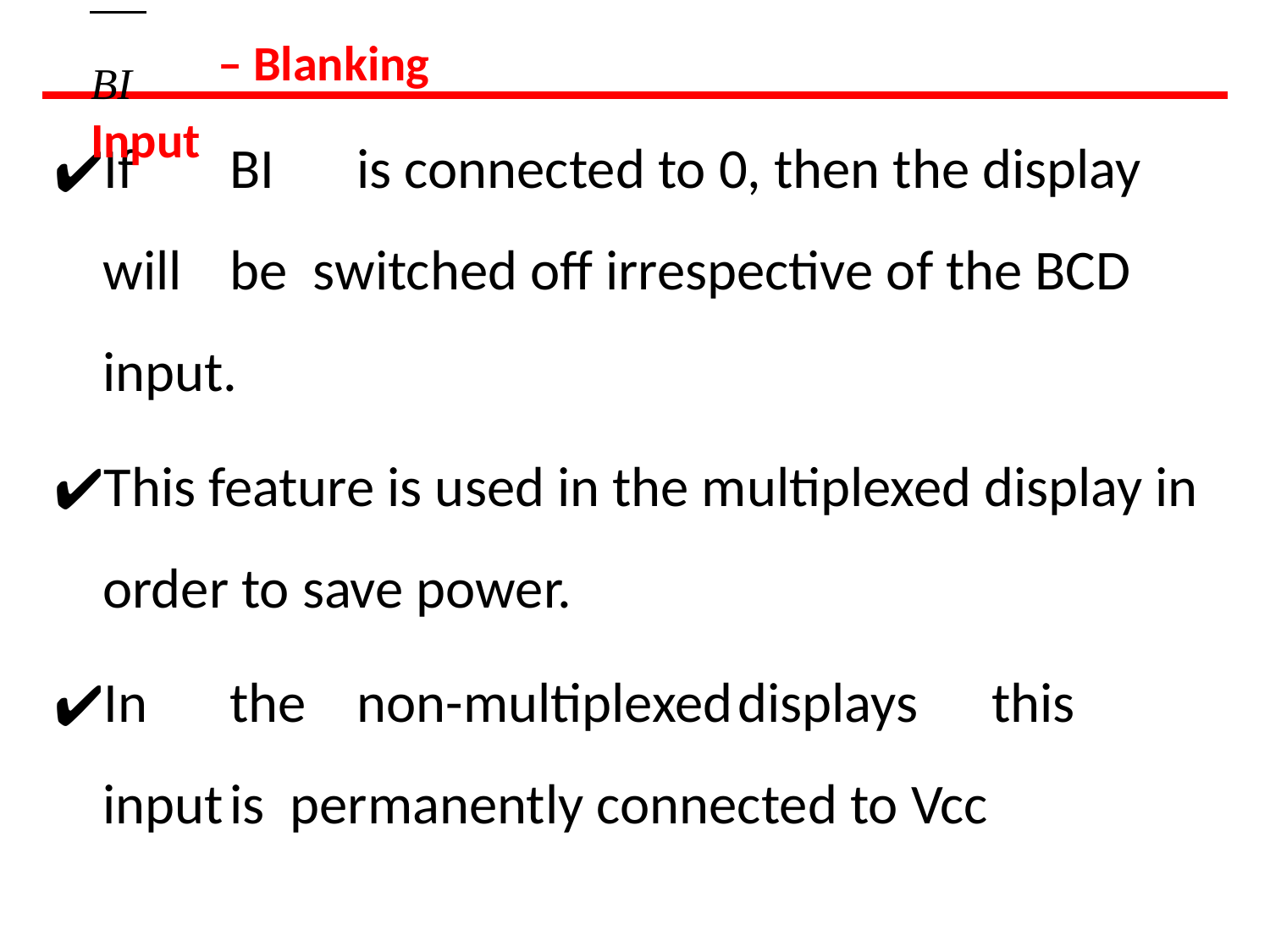

# BI	– Blanking Input

If	BI	is connected to 0, then the display will	be  switched off irrespective of the BCD input.
This feature is used in the multiplexed display in  order to save power.
In	the	non-multiplexed	displays	this	input	is  permanently connected to Vcc